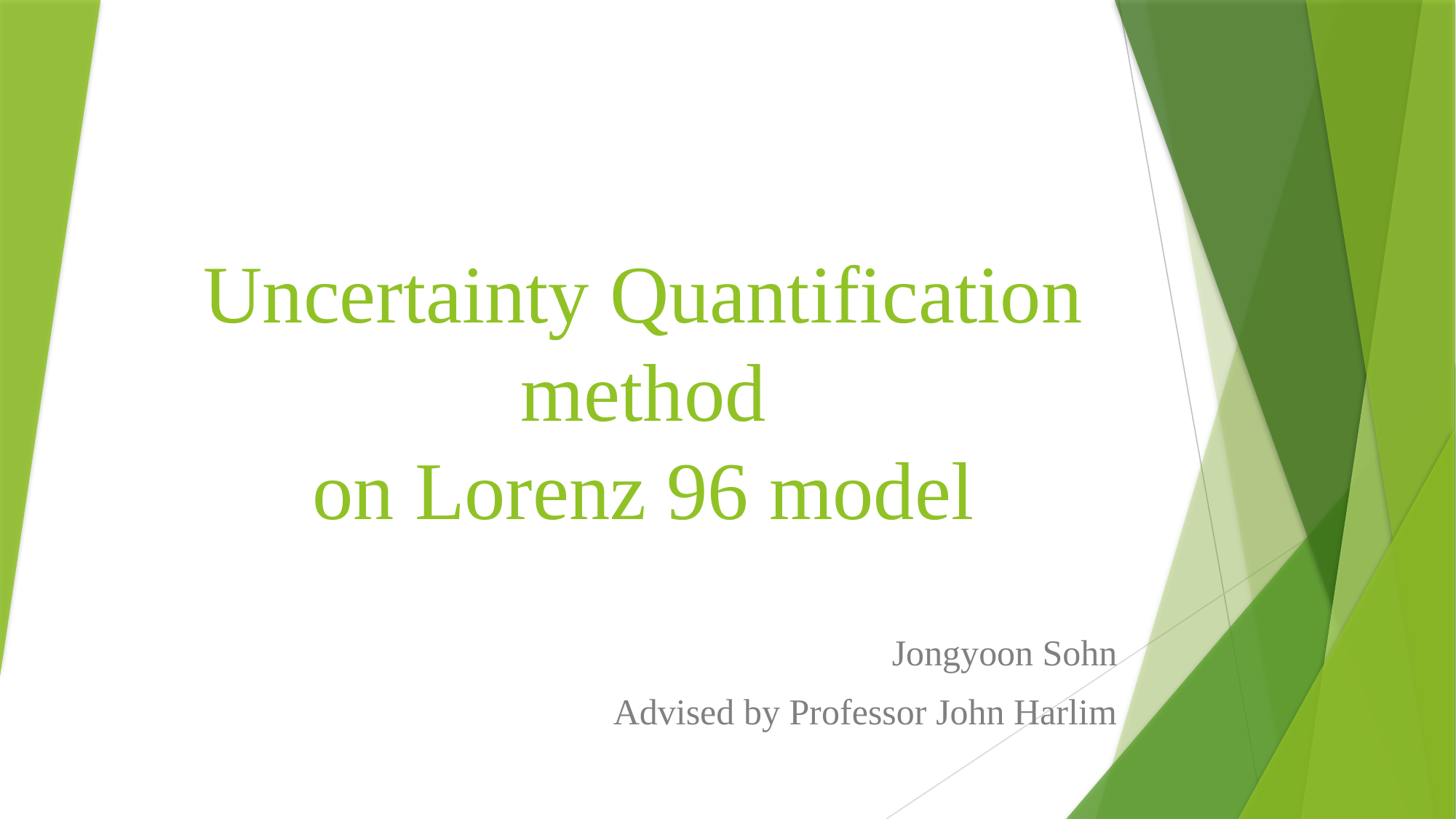

# Uncertainty Quantification method on Lorenz 96 model

Jongyoon Sohn
Advised by Professor John Harlim